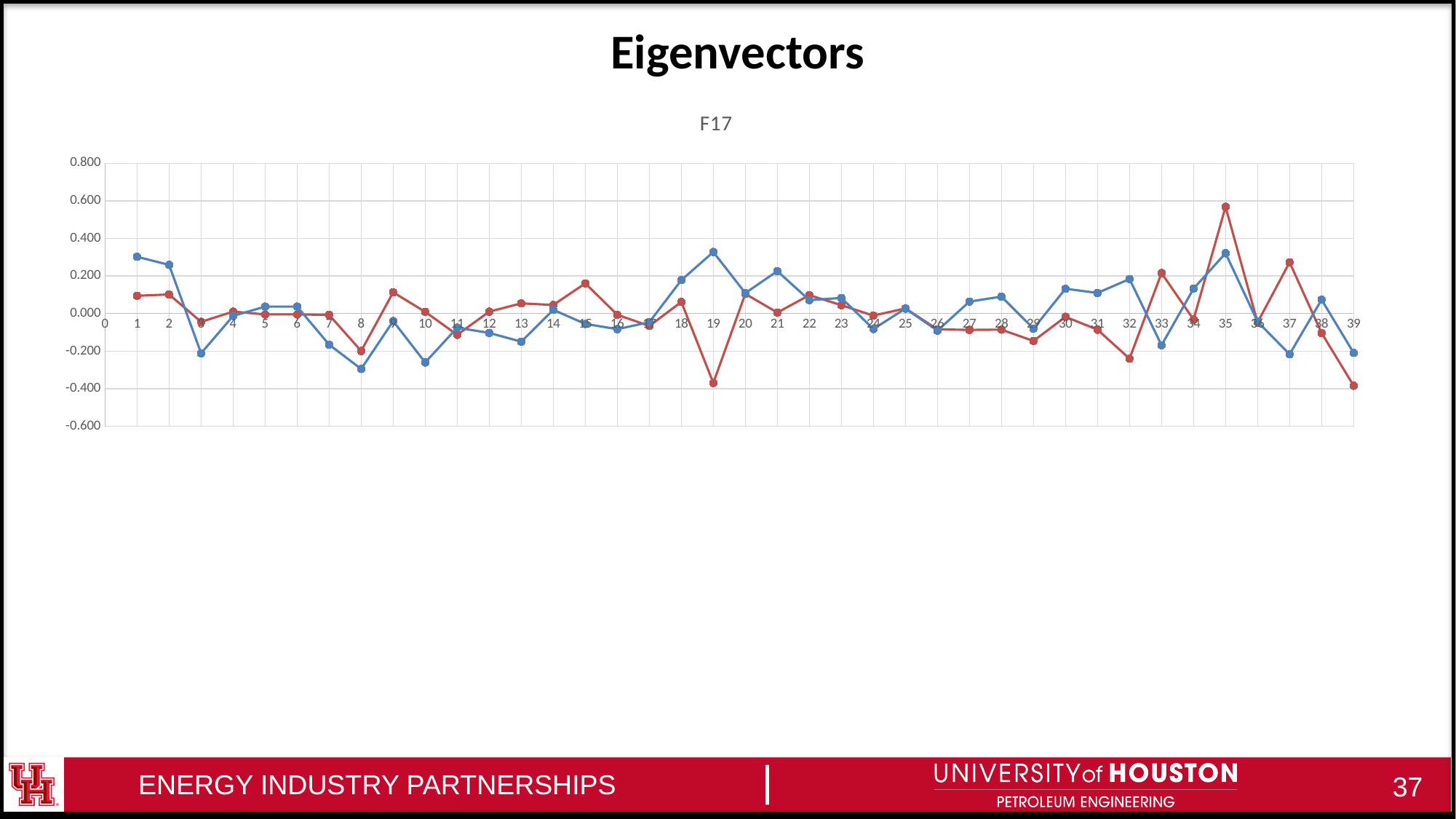

# Eigenvectors

### Chart: F17

| Category | 30 | 25 |
|---|---|---|